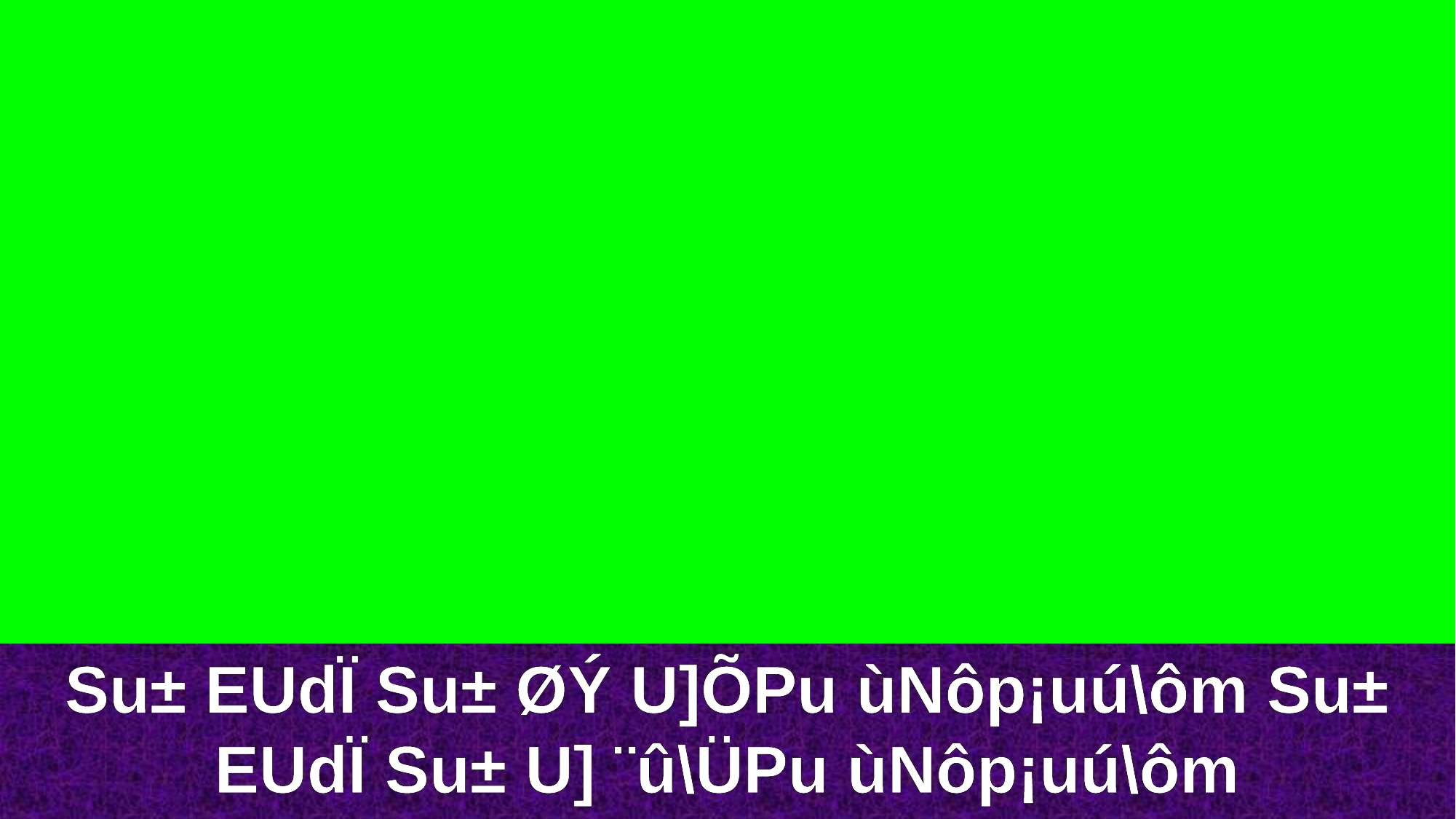

Su± EUdÏ Su± ØÝ U]ÕPu ùNôp¡uú\ôm Su± EUdÏ Su± U] ¨û\ÜPu ùNôp¡uú\ôm